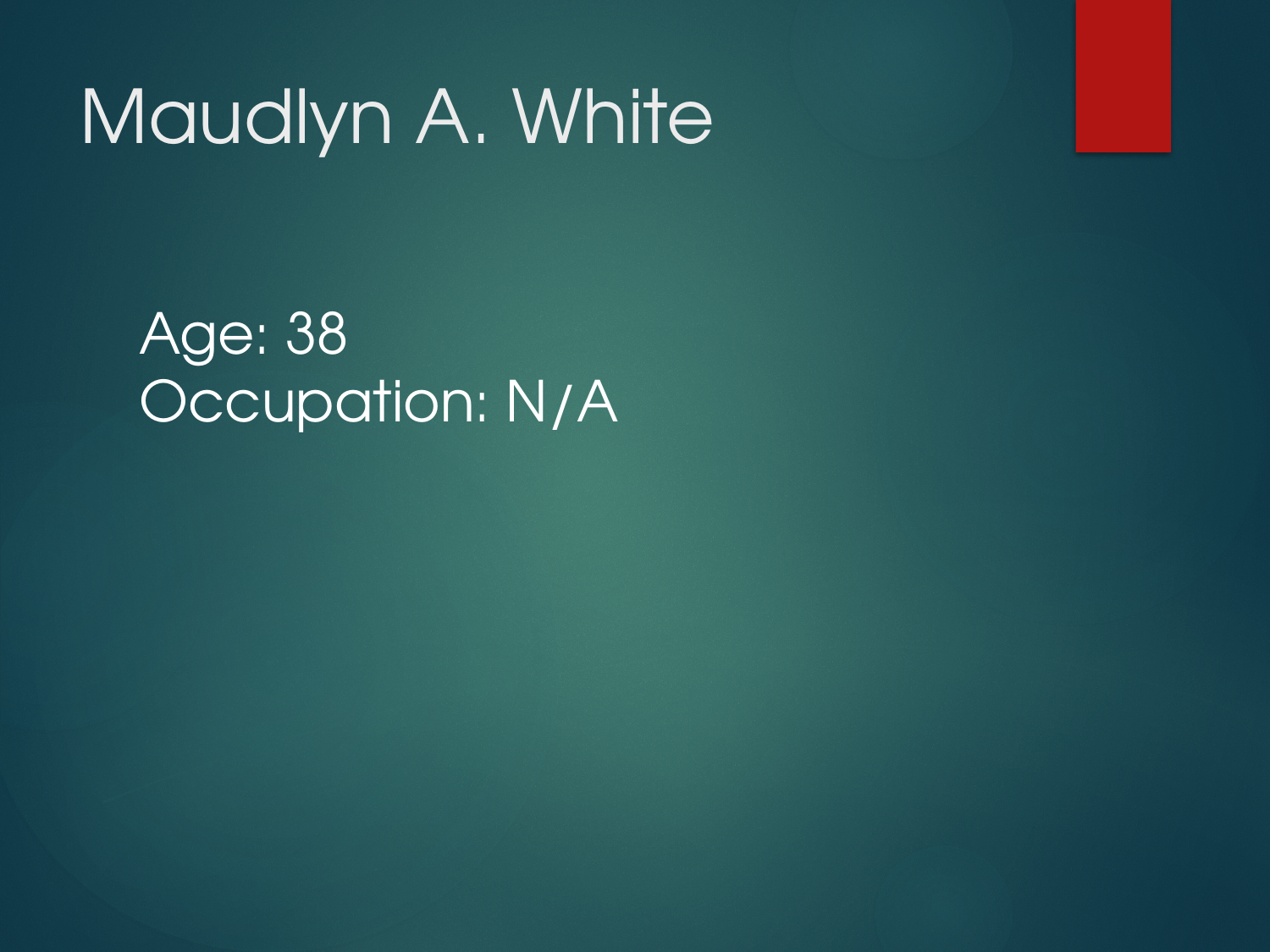

# Maudlyn A. White

Age: 38
Occupation: N/A